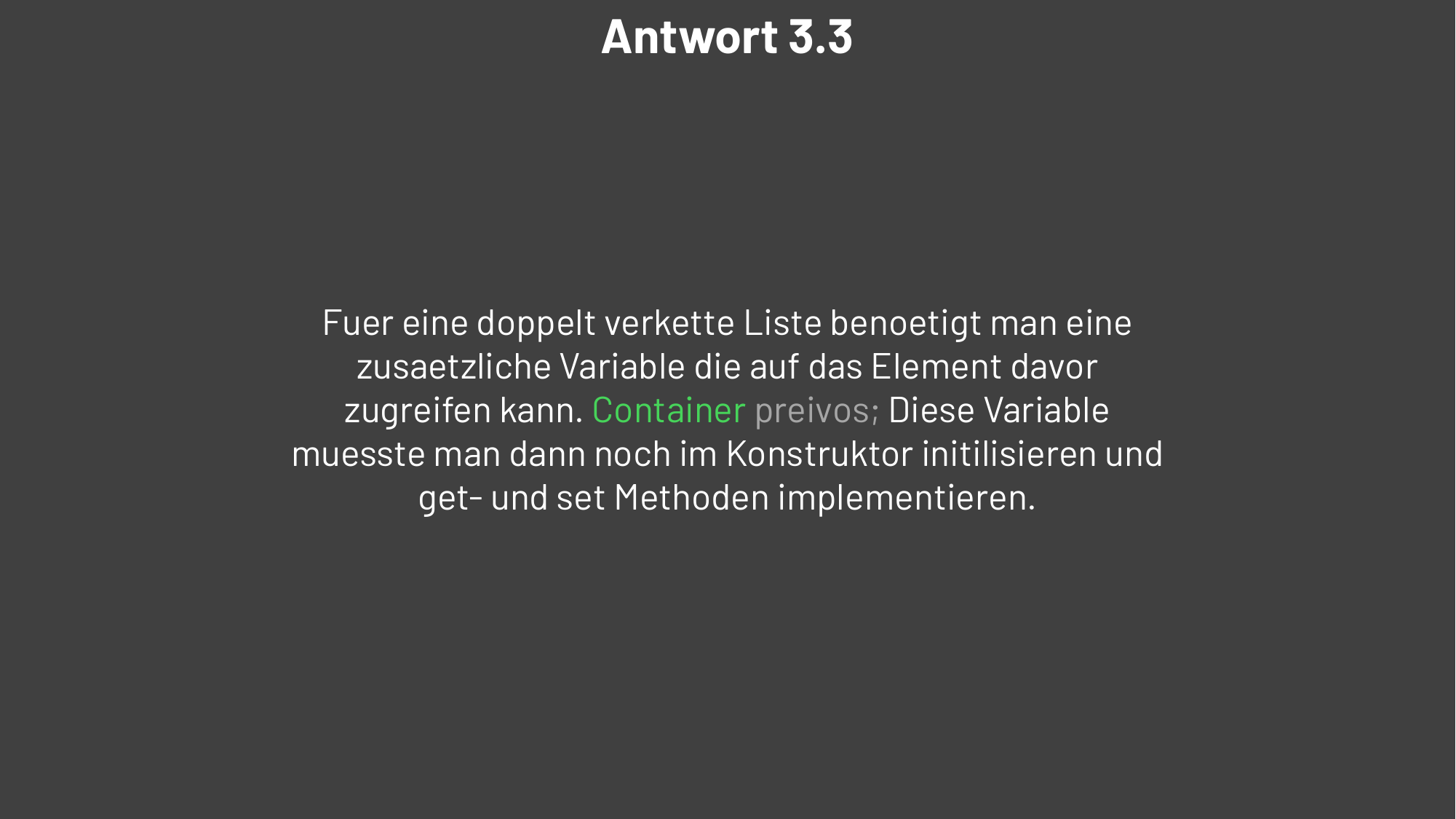

Antwort 3.3
Fuer eine doppelt verkette Liste benoetigt man eine zusaetzliche Variable die auf das Element davor zugreifen kann. Container preivos; Diese Variable muesste man dann noch im Konstruktor initilisieren und get- und set Methoden implementieren.